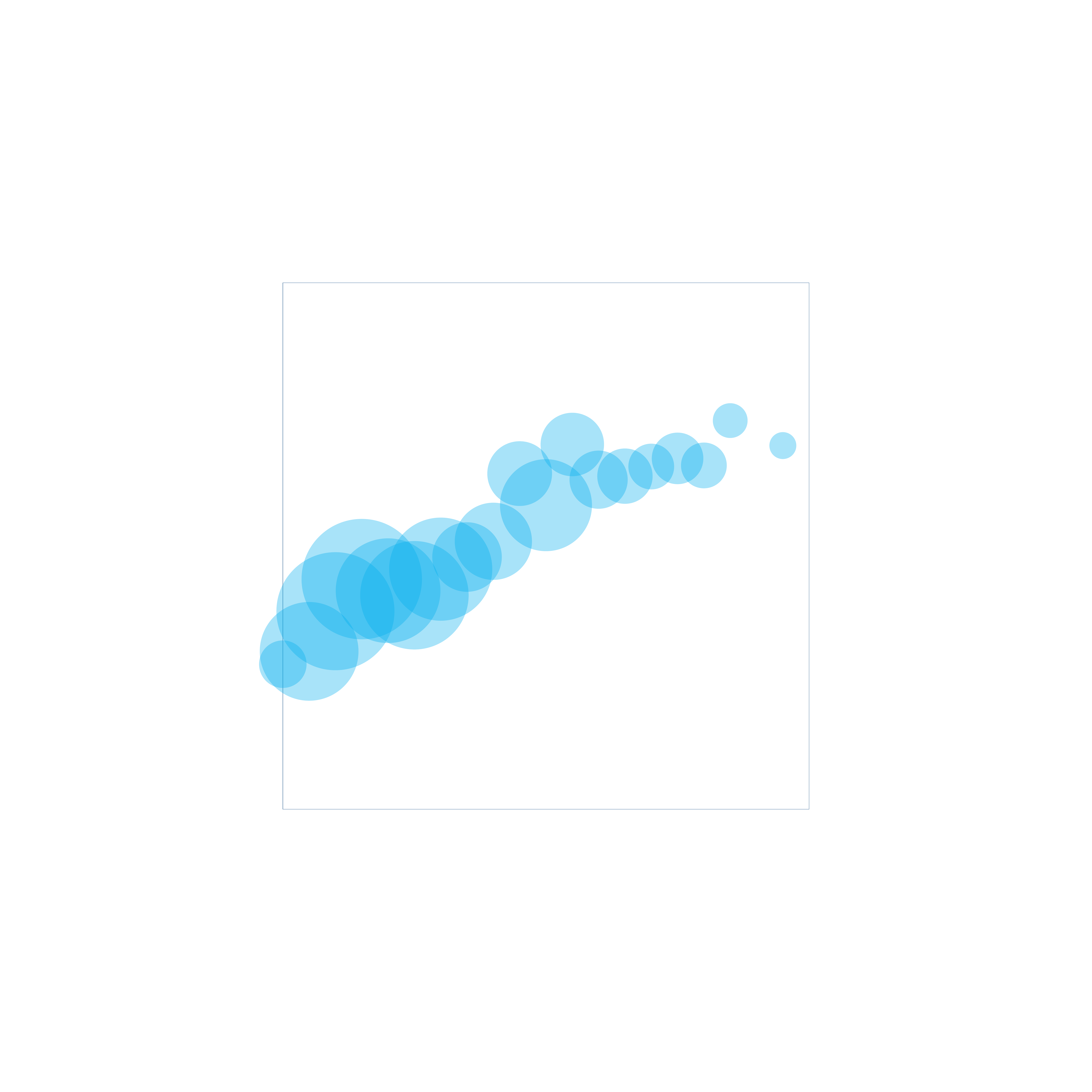

### Chart

| Category | Agency (employee at large organization, 11+) | In-house (employee at a brand/company) |
|---|---|---|